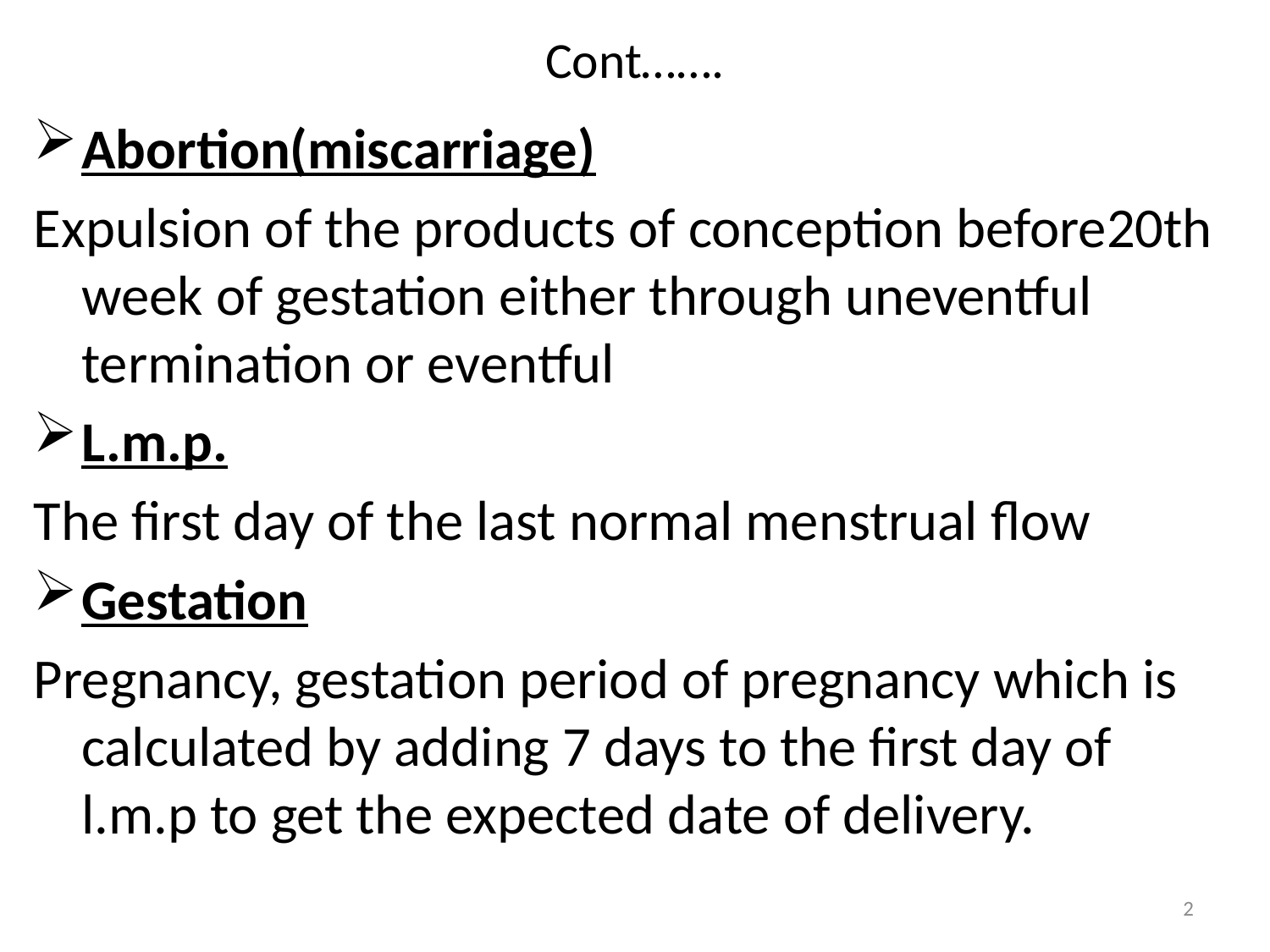

# Cont…….
Abortion(miscarriage)
Expulsion of the products of conception before20th week of gestation either through uneventful termination or eventful
L.m.p.
The first day of the last normal menstrual flow
Gestation
Pregnancy, gestation period of pregnancy which is calculated by adding 7 days to the first day of l.m.p to get the expected date of delivery.
2